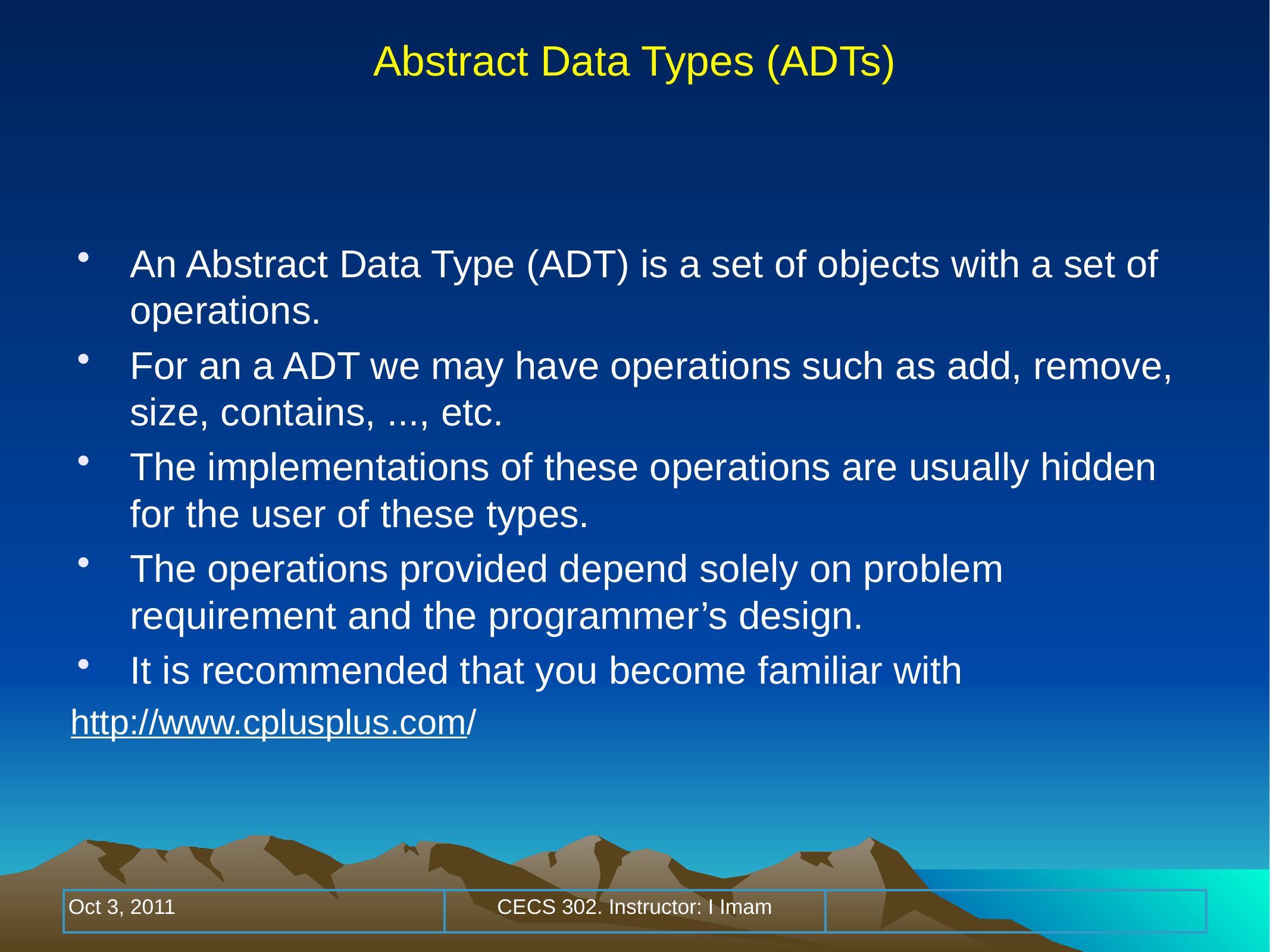

Abstract Data Types (ADTs)
An Abstract Data Type (ADT) is a set of objects with a set of operations.
For an a ADT we may have operations such as add, remove, size, contains, ..., etc.
The implementations of these operations are usually hidden for the user of these types.
The operations provided depend solely on problem requirement and the programmer’s design.
It is recommended that you become familiar with
http://www.cplusplus.com/

| Oct 3, 2011 | CECS 302. Instructor: I Imam |  |
| --- | --- | --- |
2